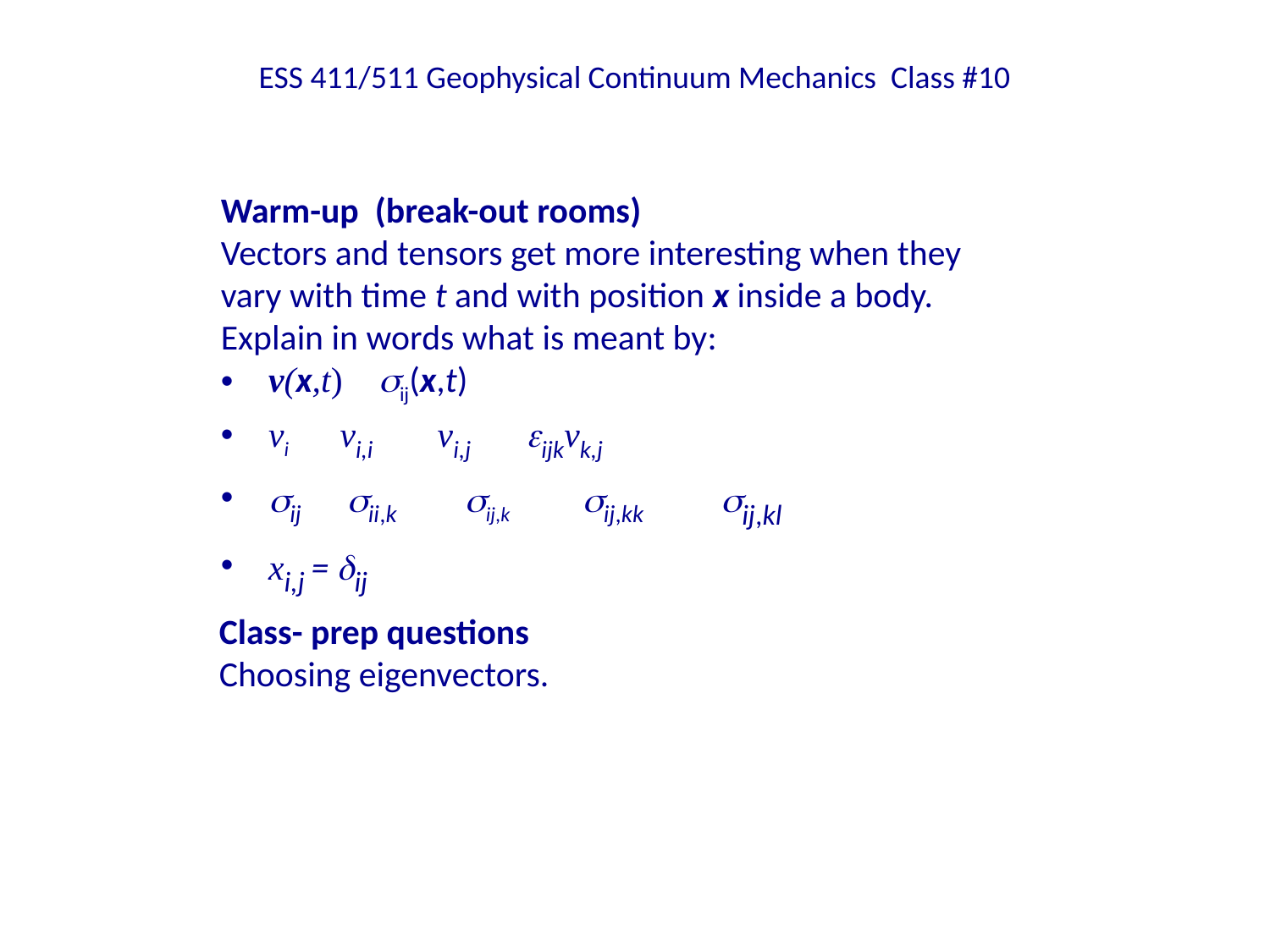

# ESS 411/511 Geophysical Continuum Mechanics  Class #10
Warm-up  (break-out rooms)
Vectors and tensors get more interesting when they vary with time t and with position x inside a body.
Explain in words what is meant by:
v(x,t)    σij(x,t)
vi           vi,i        vi,j          εijkvk,j
σij         σii,k       σij,k         σij,kk       σij,kl
xi,j = δij
Class- prep questions
Choosing eigenvectors.